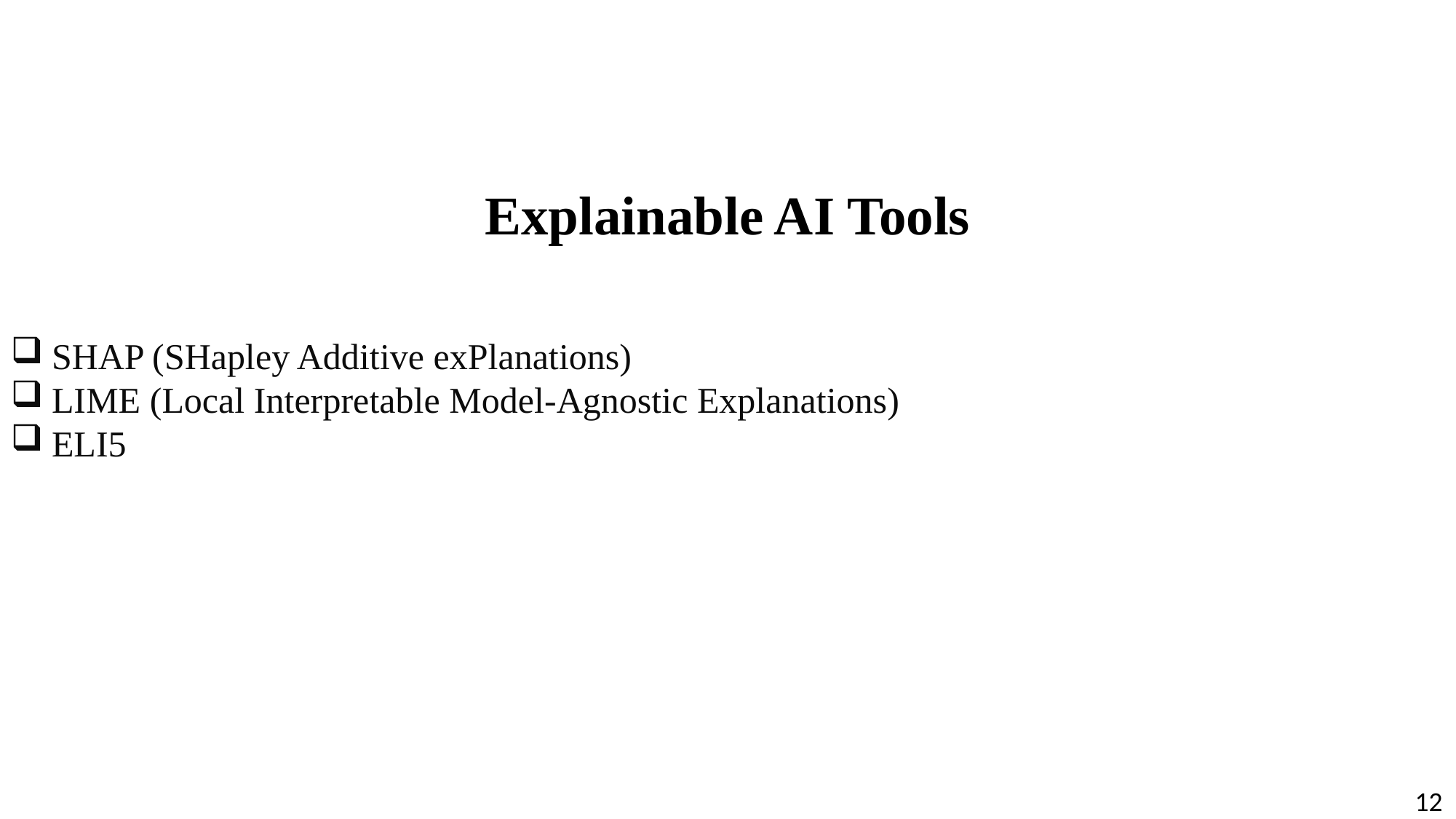

Explainable AI Tools

SHAP (SHapley Additive exPlanations)
LIME (Local Interpretable Model-Agnostic Explanations)
ELI5

12